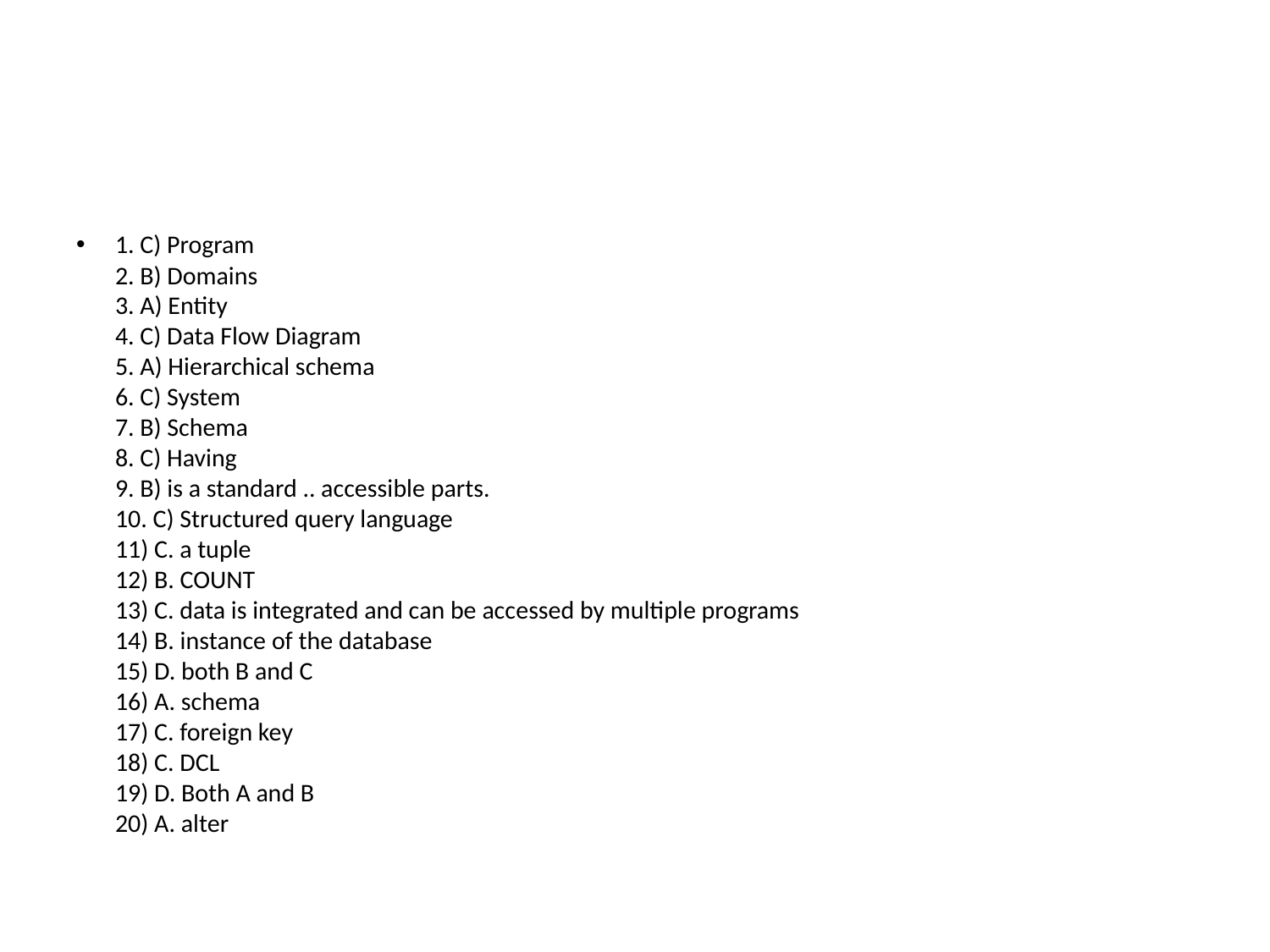

#
1. C) Program
2. B) Domains
3. A) Entity
4. C) Data Flow Diagram
5. A) Hierarchical schema
6. C) System
7. B) Schema
8. C) Having
9. B) is a standard .. accessible parts.
10. C) Structured query language
11) C. a tuple
12) B. COUNT
13) C. data is integrated and can be accessed by multiple programs
14) B. instance of the database
15) D. both B and C
16) A. schema
17) C. foreign key
18) C. DCL
19) D. Both A and B
20) A. alter